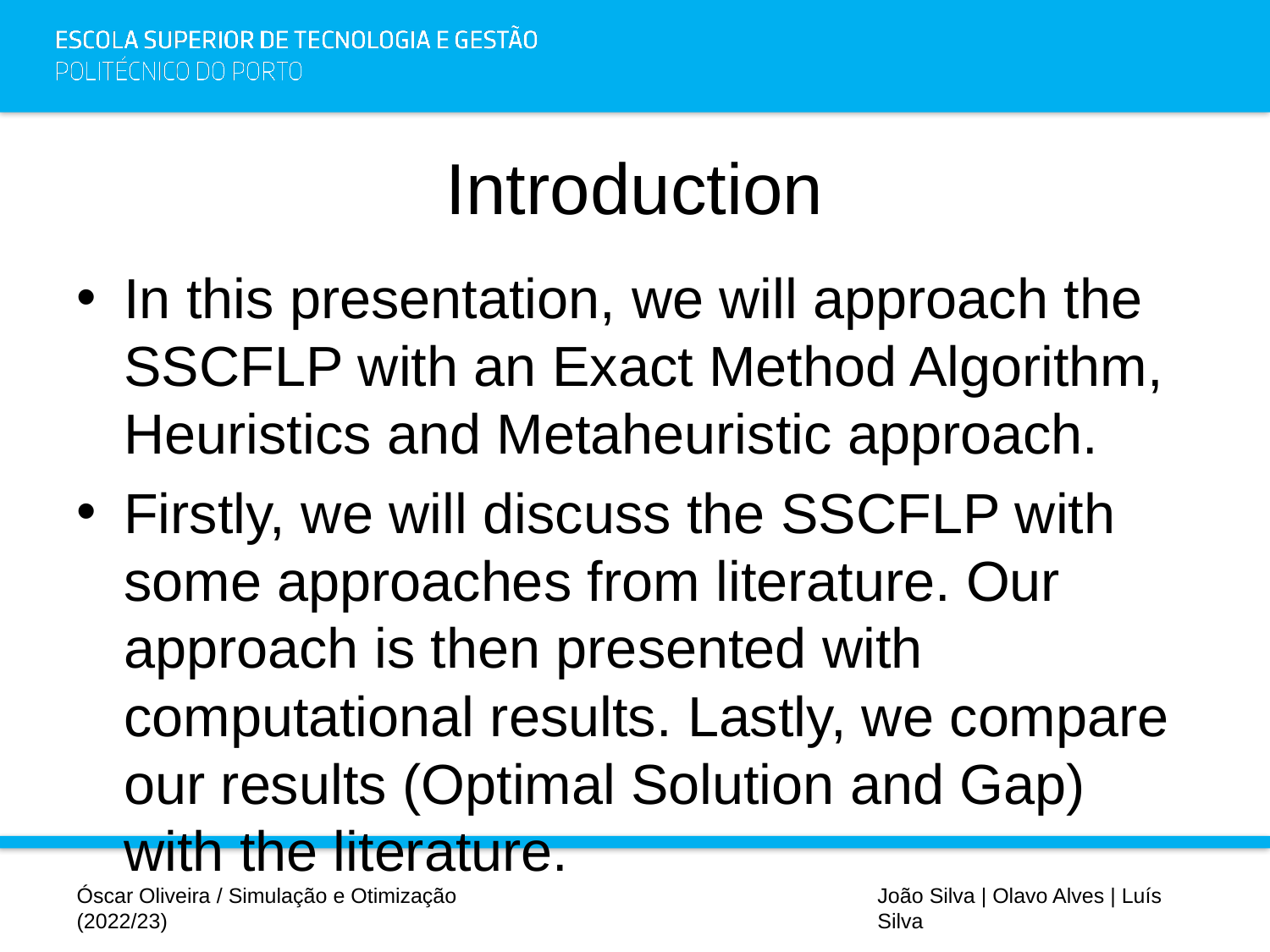

# Introduction
In this presentation, we will approach the SSCFLP with an Exact Method Algorithm, Heuristics and Metaheuristic approach.
Firstly, we will discuss the SSCFLP with some approaches from literature. Our approach is then presented with computational results. Lastly, we compare our results (Optimal Solution and Gap) with the literature.

Óscar Oliveira / Simulação e Otimização (2022/23)
João Silva | Olavo Alves | Luís Silva